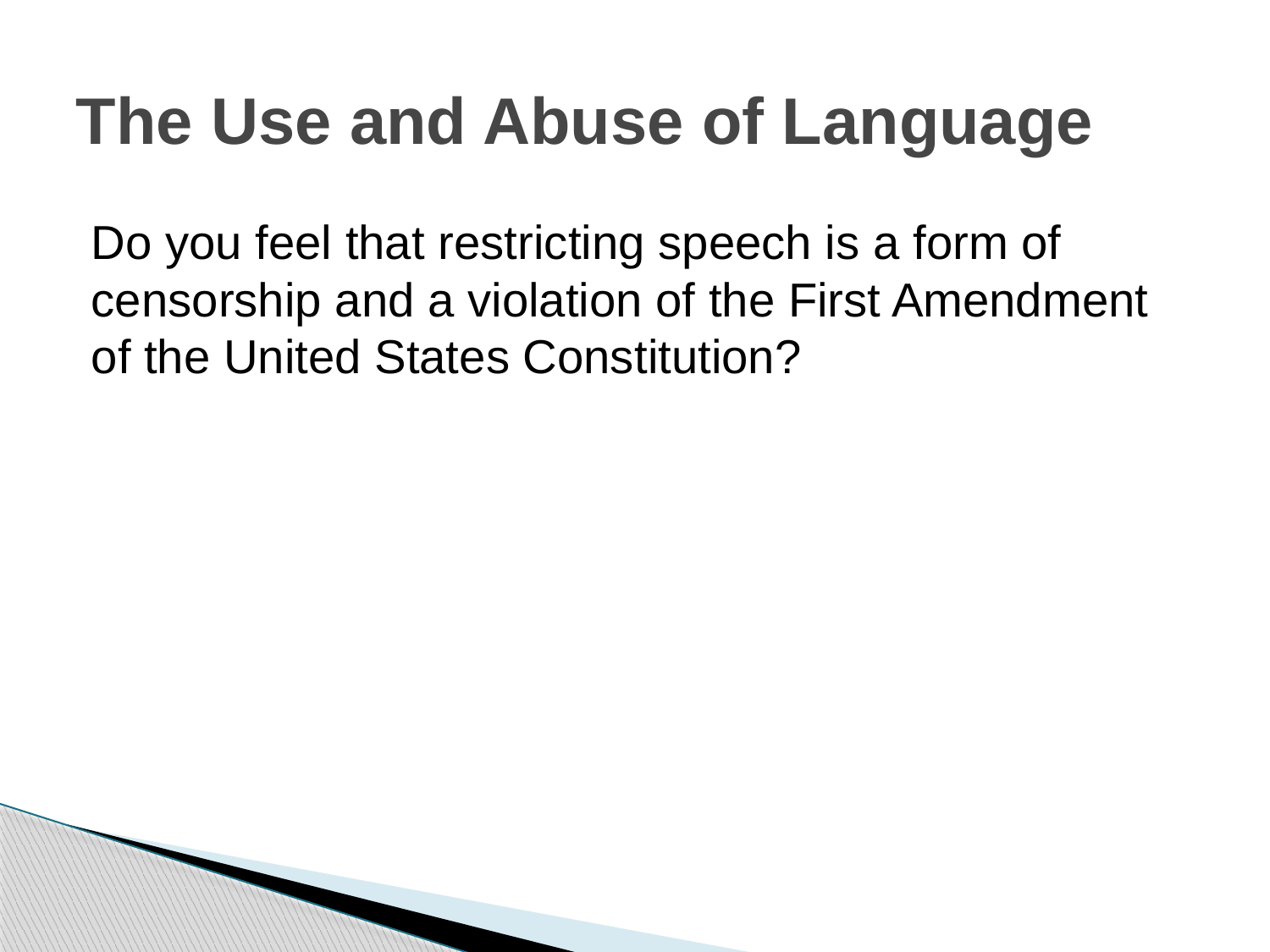

# The Use and Abuse of Language
Do you feel that restricting speech is a form of censorship and a violation of the First Amendment of the United States Constitution?